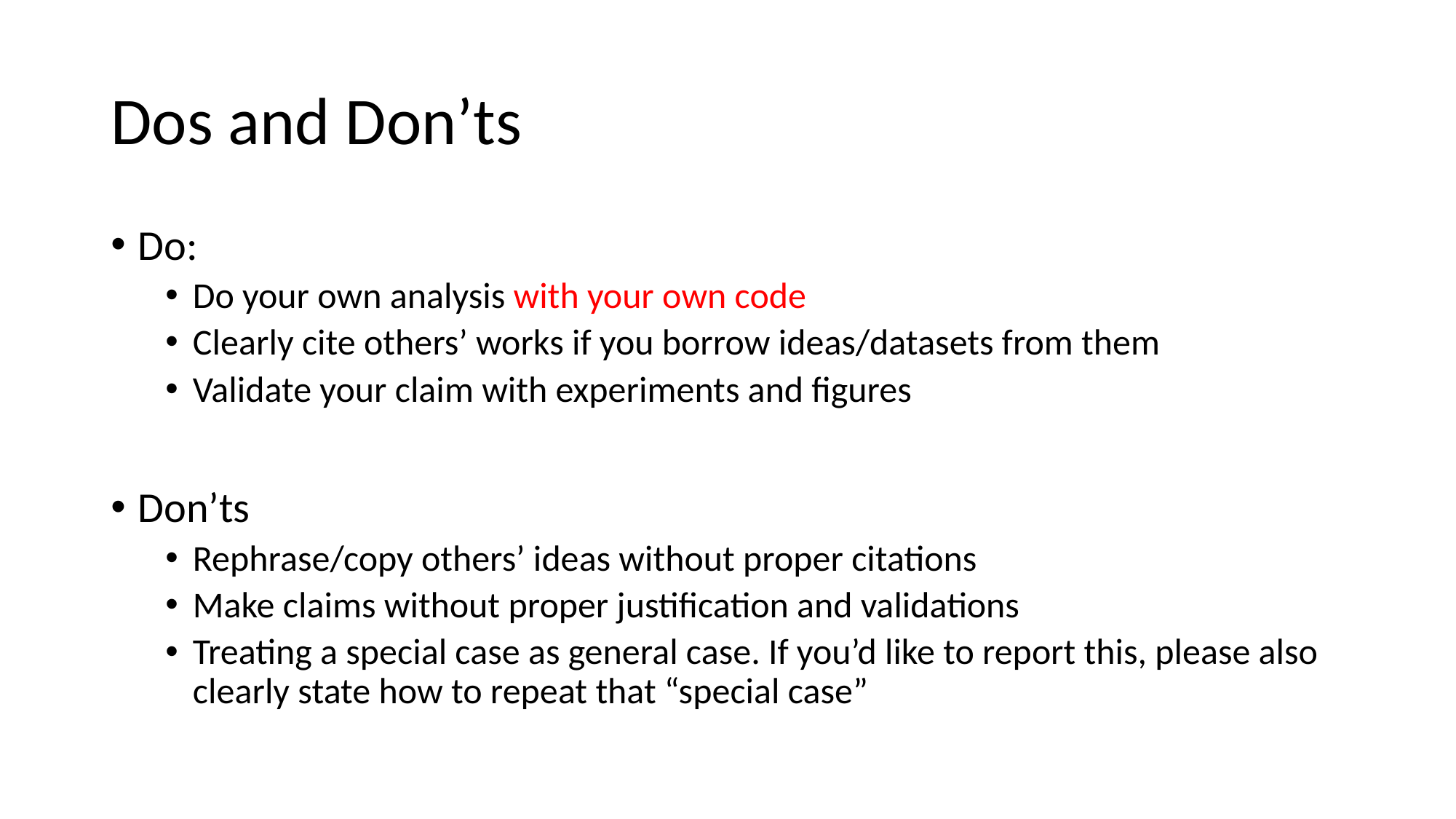

# Dos and Don’ts
Do:
Do your own analysis with your own code
Clearly cite others’ works if you borrow ideas/datasets from them
Validate your claim with experiments and figures

Don’ts
Rephrase/copy others’ ideas without proper citations
Make claims without proper justification and validations
Treating a special case as general case. If you’d like to report this, please also clearly state how to repeat that “special case”